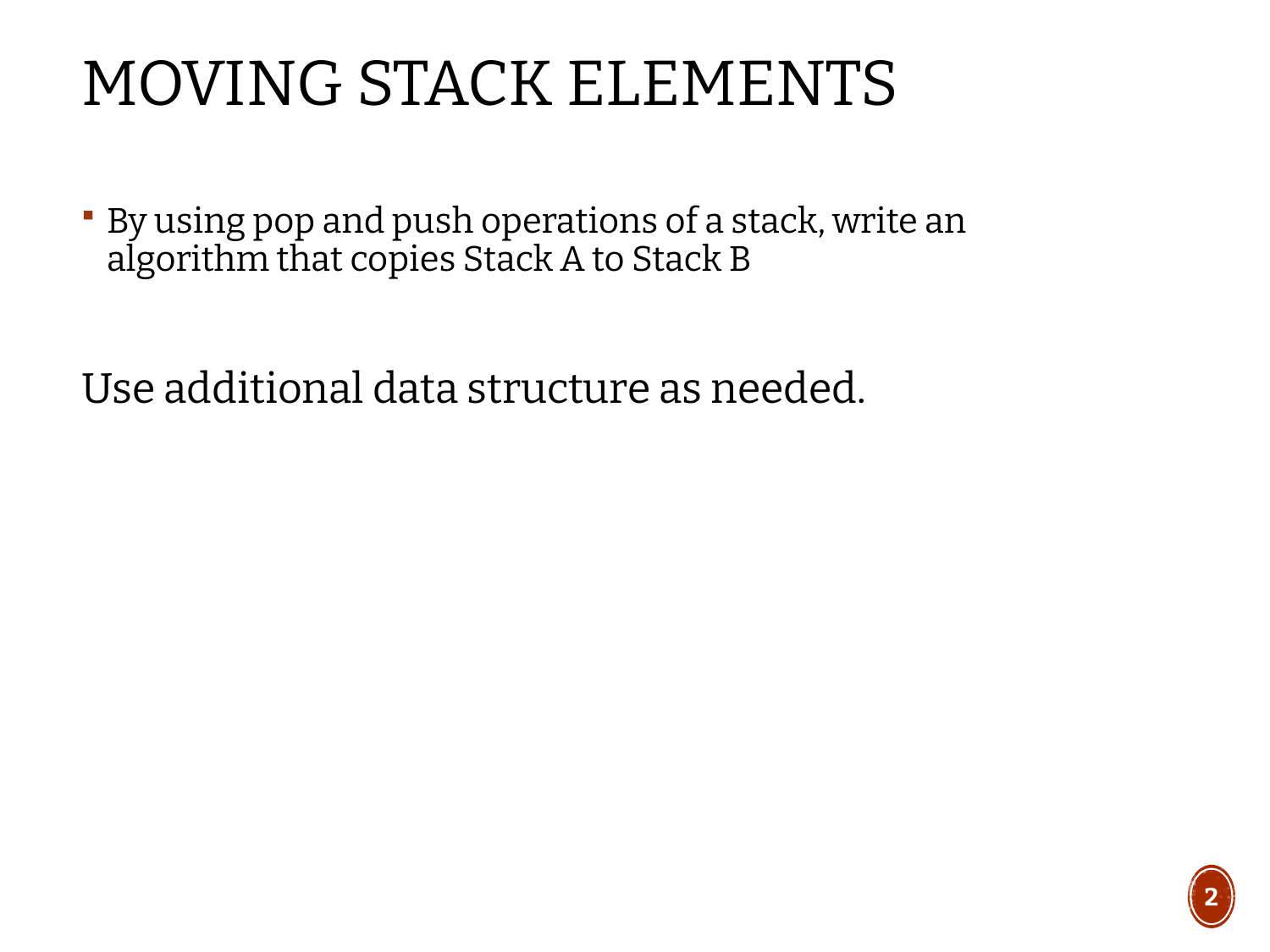

# Moving Stack Elements
By using pop and push operations of a stack, write an algorithm that copies Stack A to Stack B

Use additional data structure as needed.
2